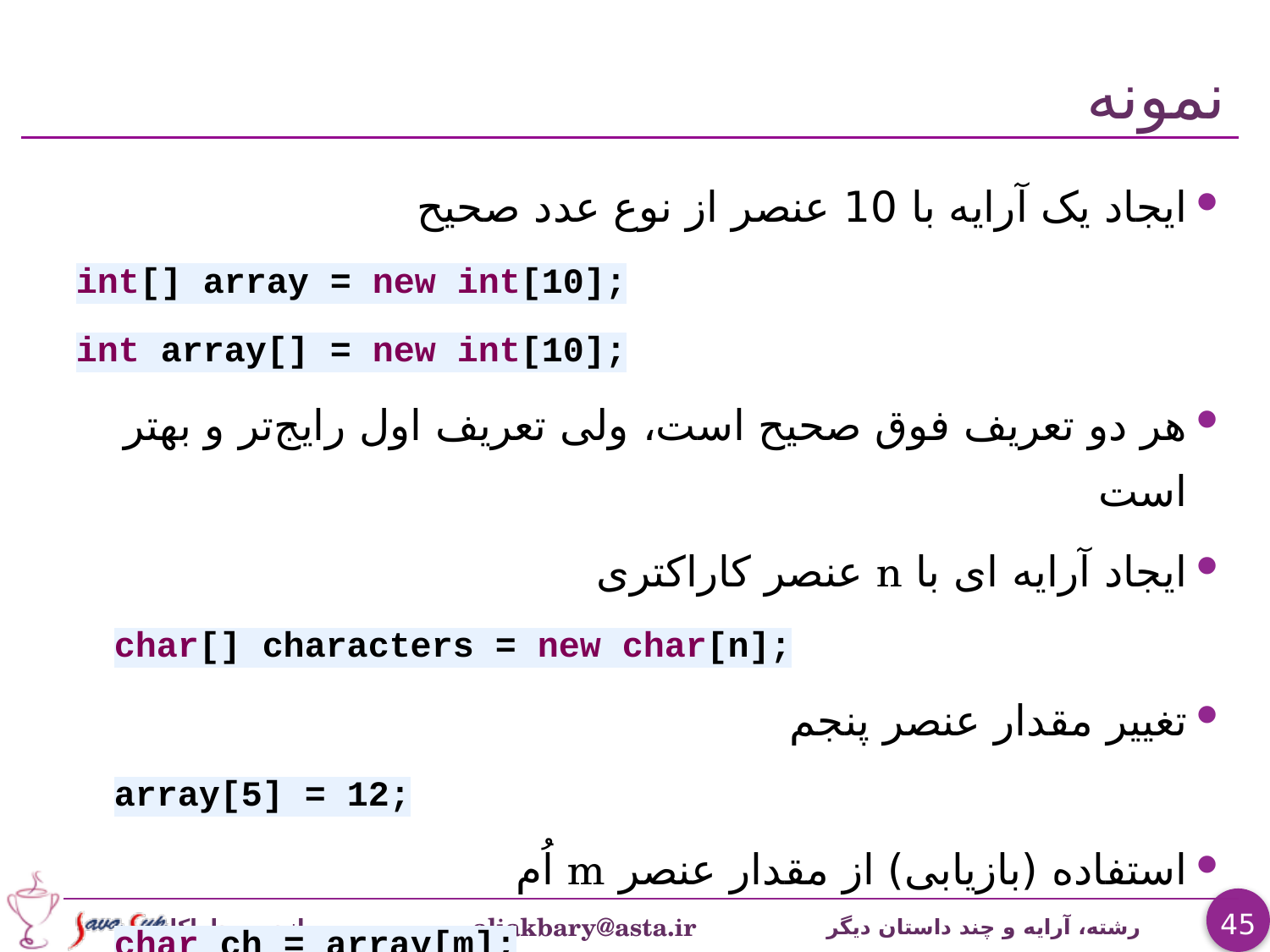

# نمونه
ایجاد یک آرایه با 10 عنصر از نوع عدد صحیح
int[] array = new int[10];
int array[] = new int[10];
هر دو تعريف فوق صحیح است، ولی تعريف اول رایج‌تر و بهتر است
ایجاد آرایه ای با n عنصر کاراکتری
	char[] characters = new char[n];
تغییر مقدار عنصر پنجم
	array[5] = 12;
استفاده (بازیابی) از مقدار عنصر m اُم
	char ch = array[m];